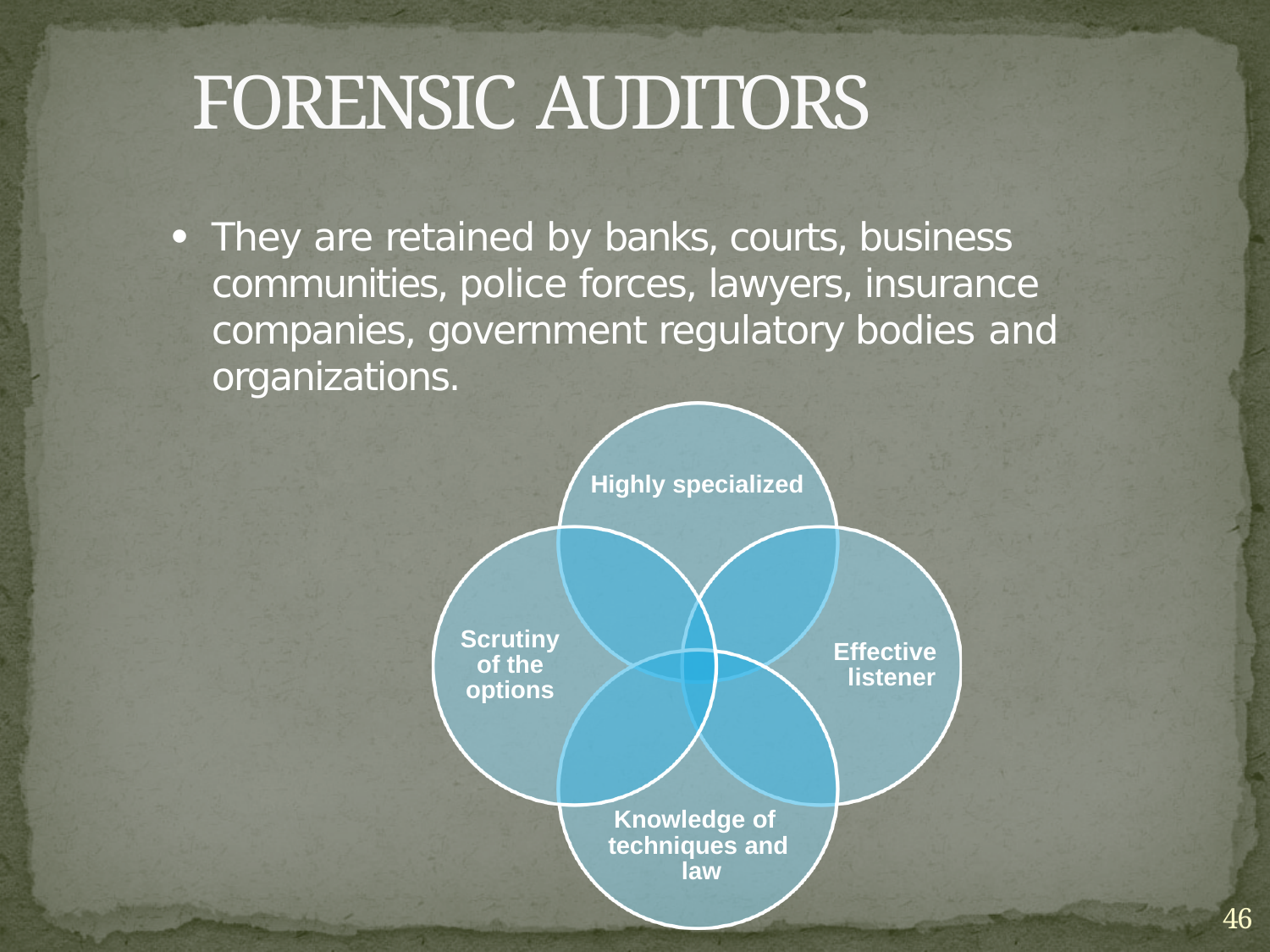

# FORENSIC AUDITORS
They are retained by banks, courts, business  communities, police forces, lawyers, insurance  companies, government regulatory bodies and  organizations.

Highly specialized
Scrutiny  of the  options
Effective  listener
Knowledge of  techniques and  law
46